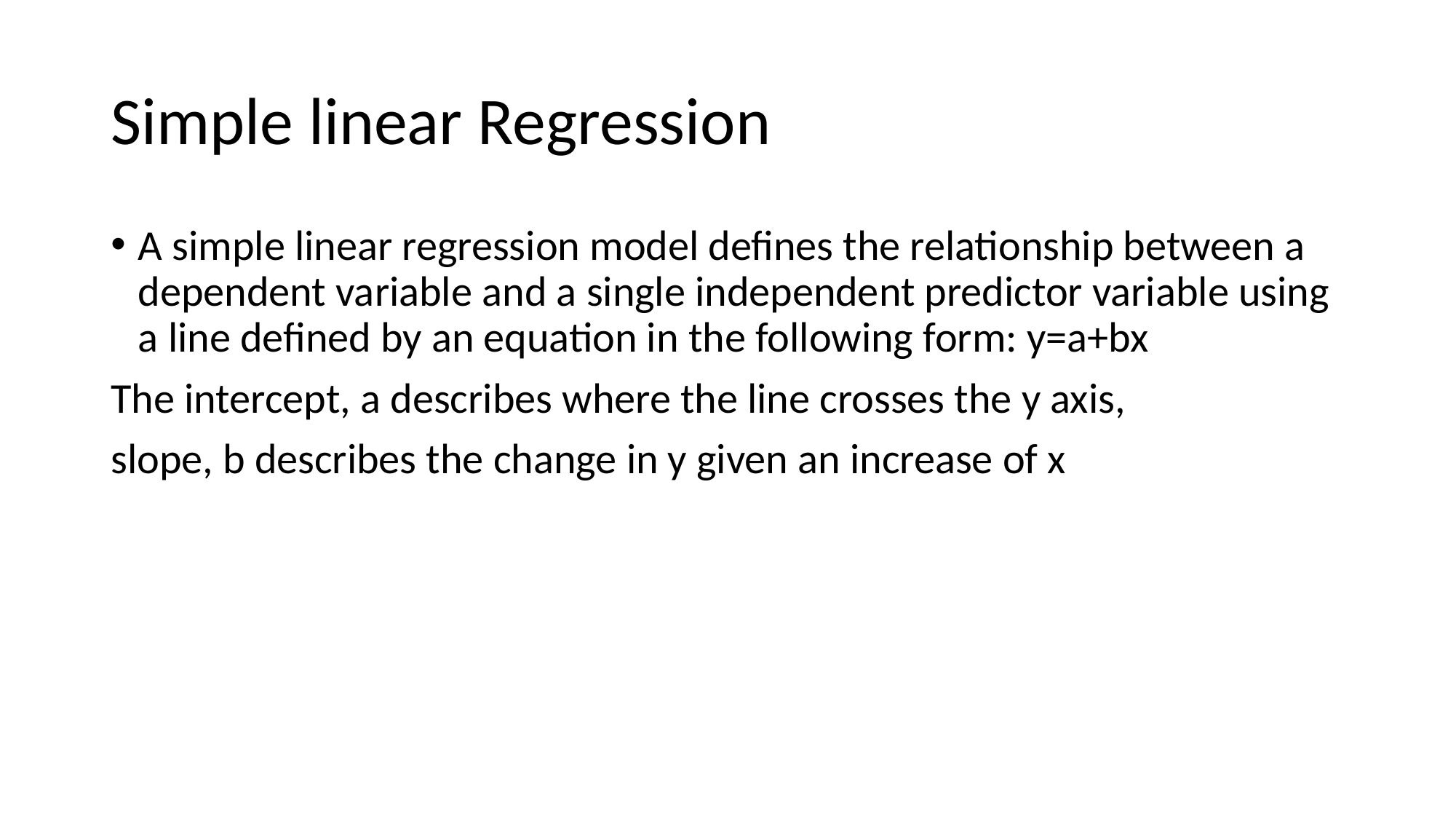

# Simple linear Regression
A simple linear regression model defines the relationship between a dependent variable and a single independent predictor variable using a line defined by an equation in the following form: y=a+bx
The intercept, a describes where the line crosses the y axis,
slope, b describes the change in y given an increase of x